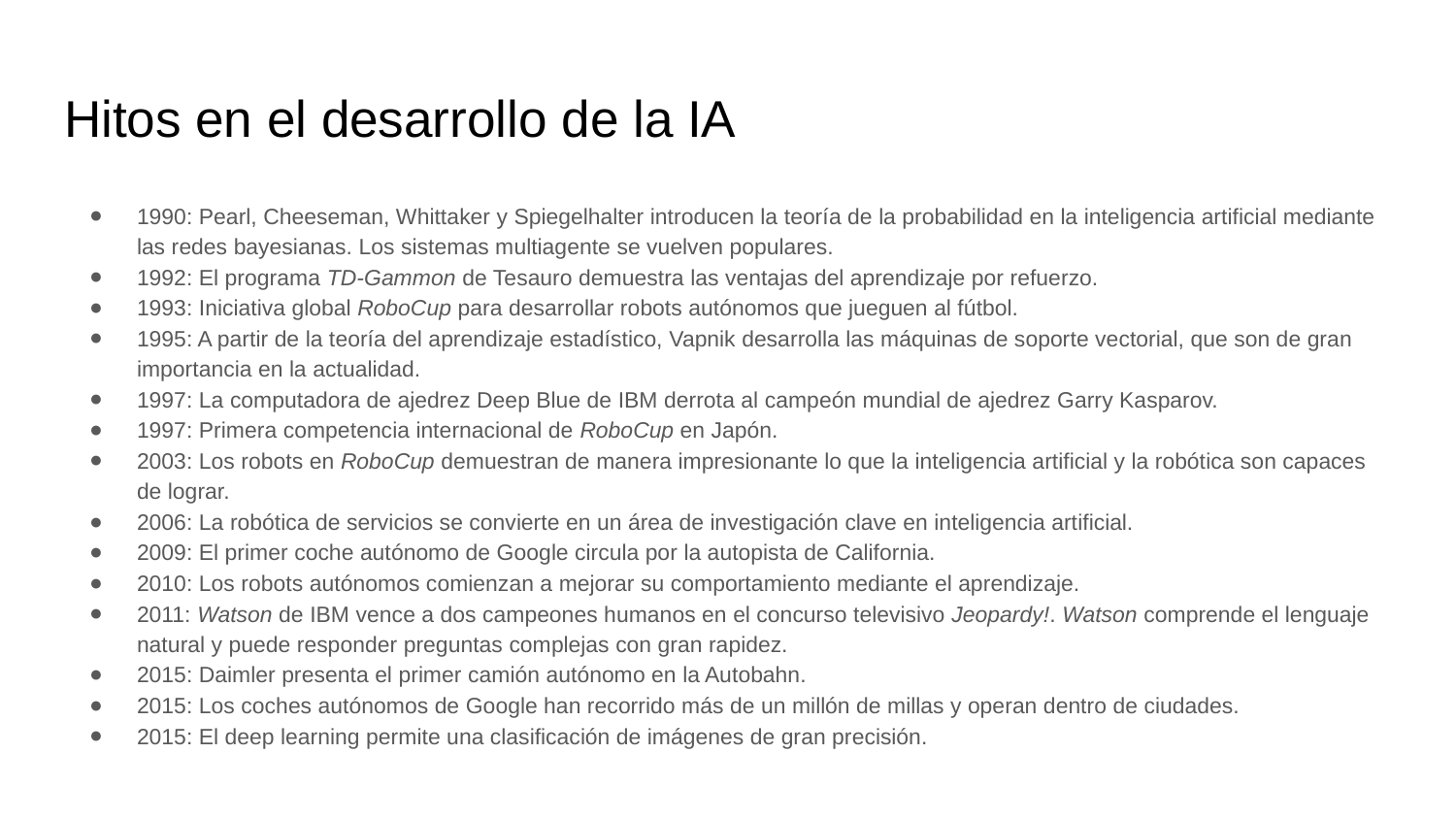

# Hitos en el desarrollo de la IA

1990: Pearl, Cheeseman, Whittaker y Spiegelhalter introducen la teoría de la probabilidad en la inteligencia artificial mediante las redes bayesianas. Los sistemas multiagente se vuelven populares.
1992: El programa TD-Gammon de Tesauro demuestra las ventajas del aprendizaje por refuerzo.
1993: Iniciativa global RoboCup para desarrollar robots autónomos que jueguen al fútbol.
1995: A partir de la teoría del aprendizaje estadístico, Vapnik desarrolla las máquinas de soporte vectorial, que son de gran importancia en la actualidad.
1997: La computadora de ajedrez Deep Blue de IBM derrota al campeón mundial de ajedrez Garry Kasparov.
1997: Primera competencia internacional de RoboCup en Japón.
2003: Los robots en RoboCup demuestran de manera impresionante lo que la inteligencia artificial y la robótica son capaces de lograr.
2006: La robótica de servicios se convierte en un área de investigación clave en inteligencia artificial.
2009: El primer coche autónomo de Google circula por la autopista de California.
2010: Los robots autónomos comienzan a mejorar su comportamiento mediante el aprendizaje.
2011: Watson de IBM vence a dos campeones humanos en el concurso televisivo Jeopardy!. Watson comprende el lenguaje natural y puede responder preguntas complejas con gran rapidez.
2015: Daimler presenta el primer camión autónomo en la Autobahn.
2015: Los coches autónomos de Google han recorrido más de un millón de millas y operan dentro de ciudades.
2015: El deep learning permite una clasificación de imágenes de gran precisión.